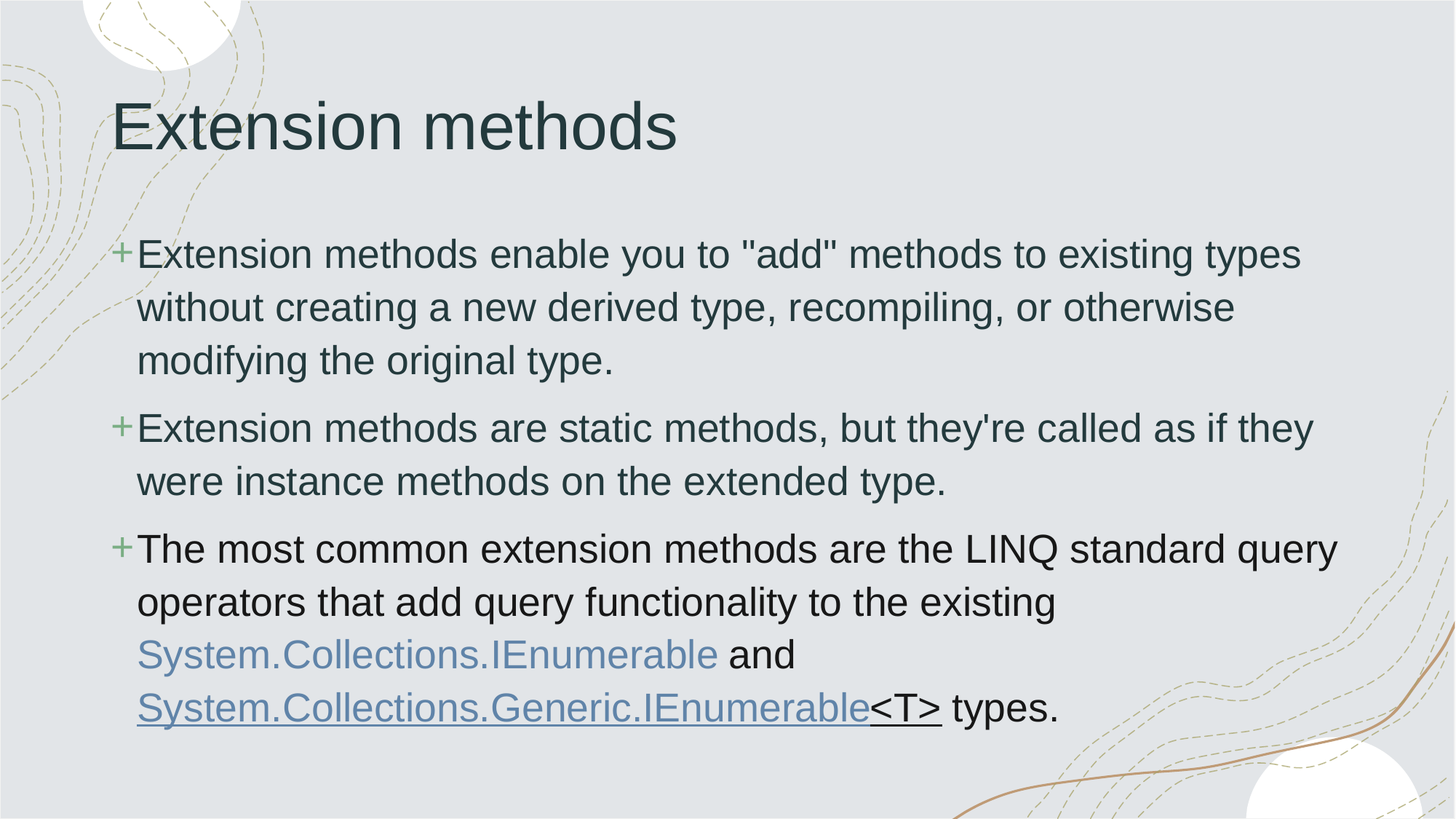

# Extension methods
Extension methods enable you to "add" methods to existing types without creating a new derived type, recompiling, or otherwise modifying the original type.
Extension methods are static methods, but they're called as if they were instance methods on the extended type.
The most common extension methods are the LINQ standard query operators that add query functionality to the existing System.Collections.IEnumerable and System.Collections.Generic.IEnumerable<T> types.